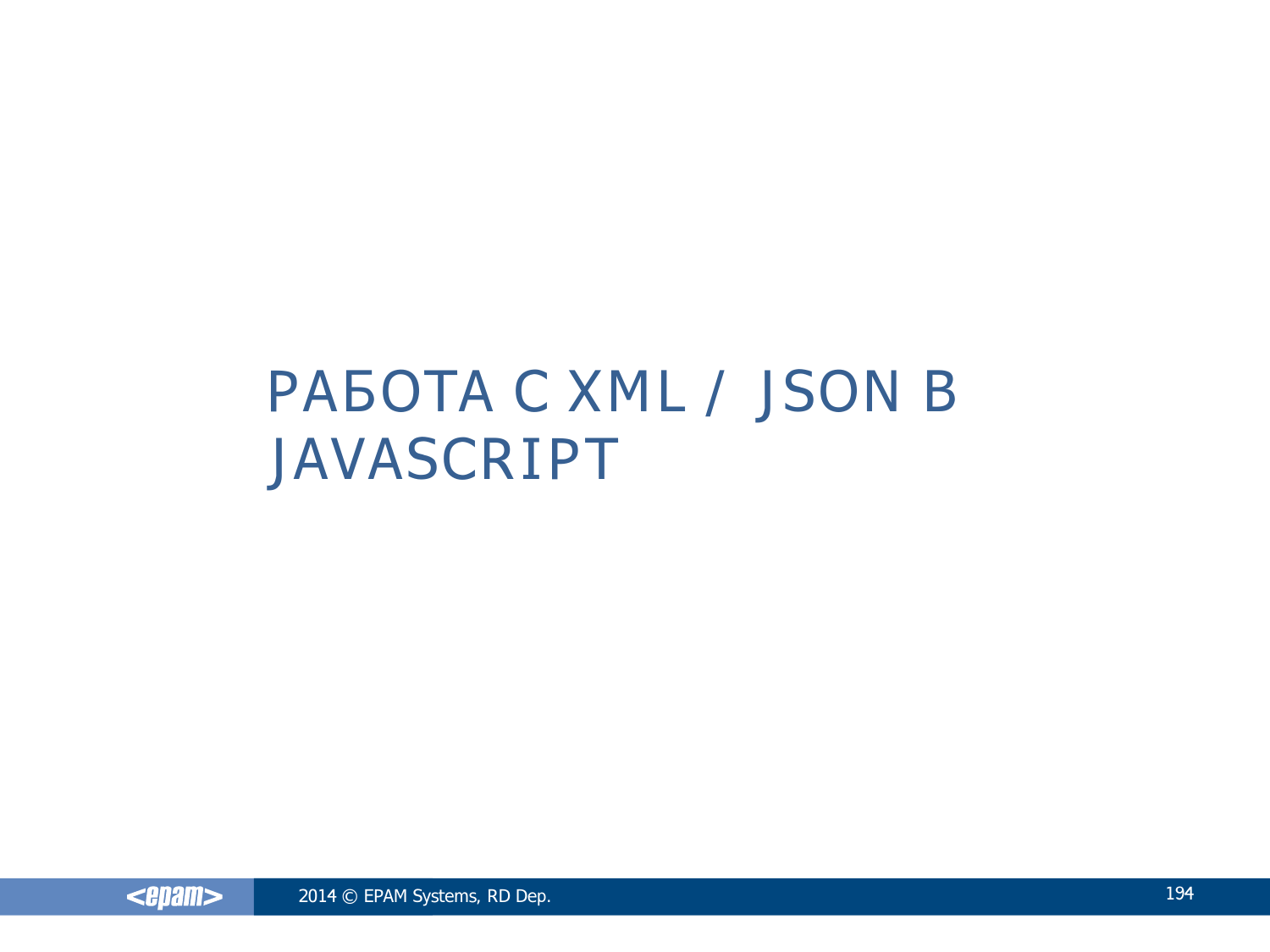

# Работа с XML / JSON в JavaScript
194
2014 © EPAM Systems, RD Dep.